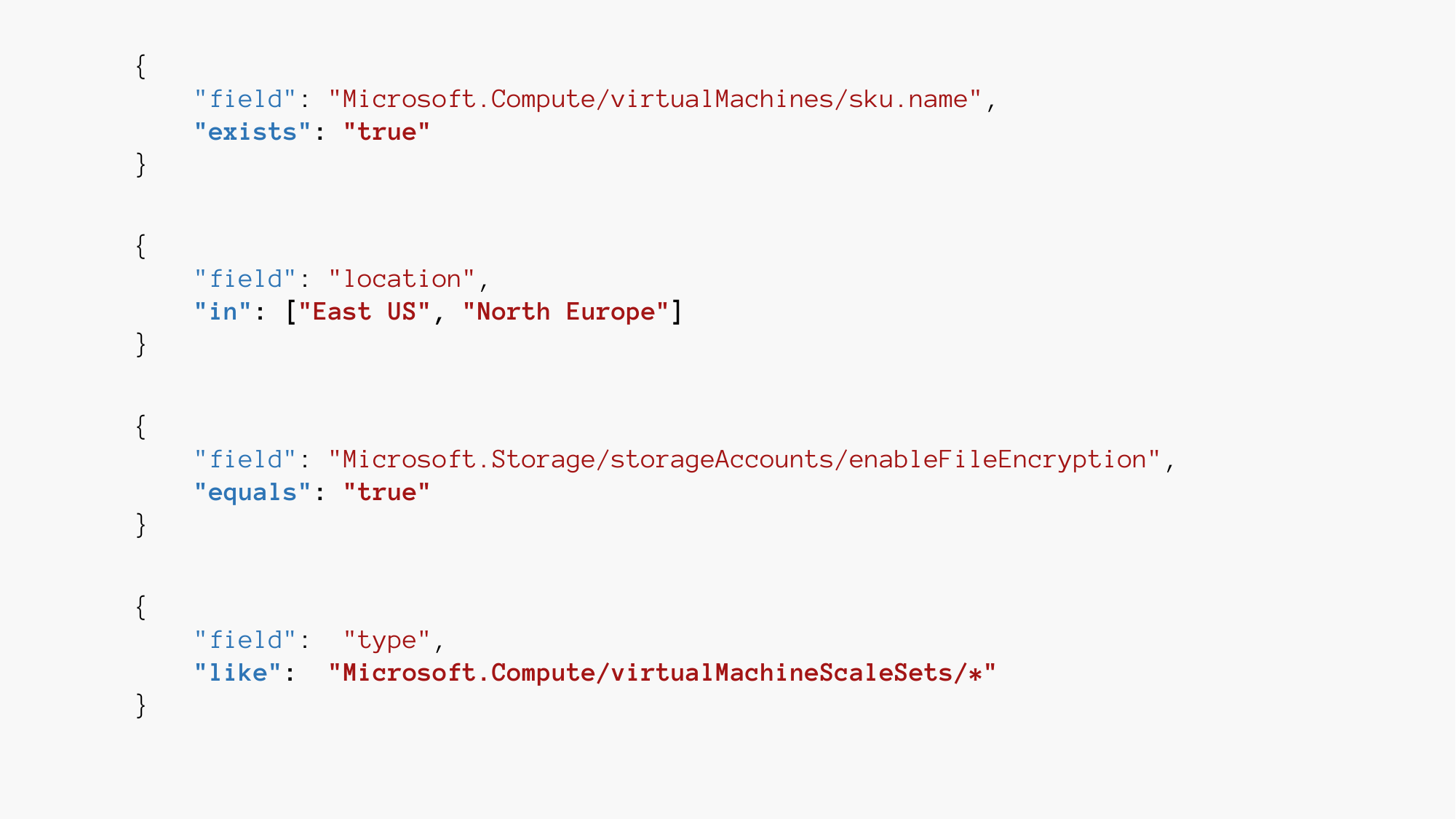

{
    "field": "Microsoft.Compute/virtualMachines/sku.name",
    "exists": "true"
}
{
    "field": "location",
    "in": ["East US", "North Europe"]
}
{
    "field": "Microsoft.Storage/storageAccounts/enableFileEncryption",
    "equals": "true"
}
{
    "field":  "type",
    "like":  "Microsoft.Compute/virtualMachineScaleSets/*"
}